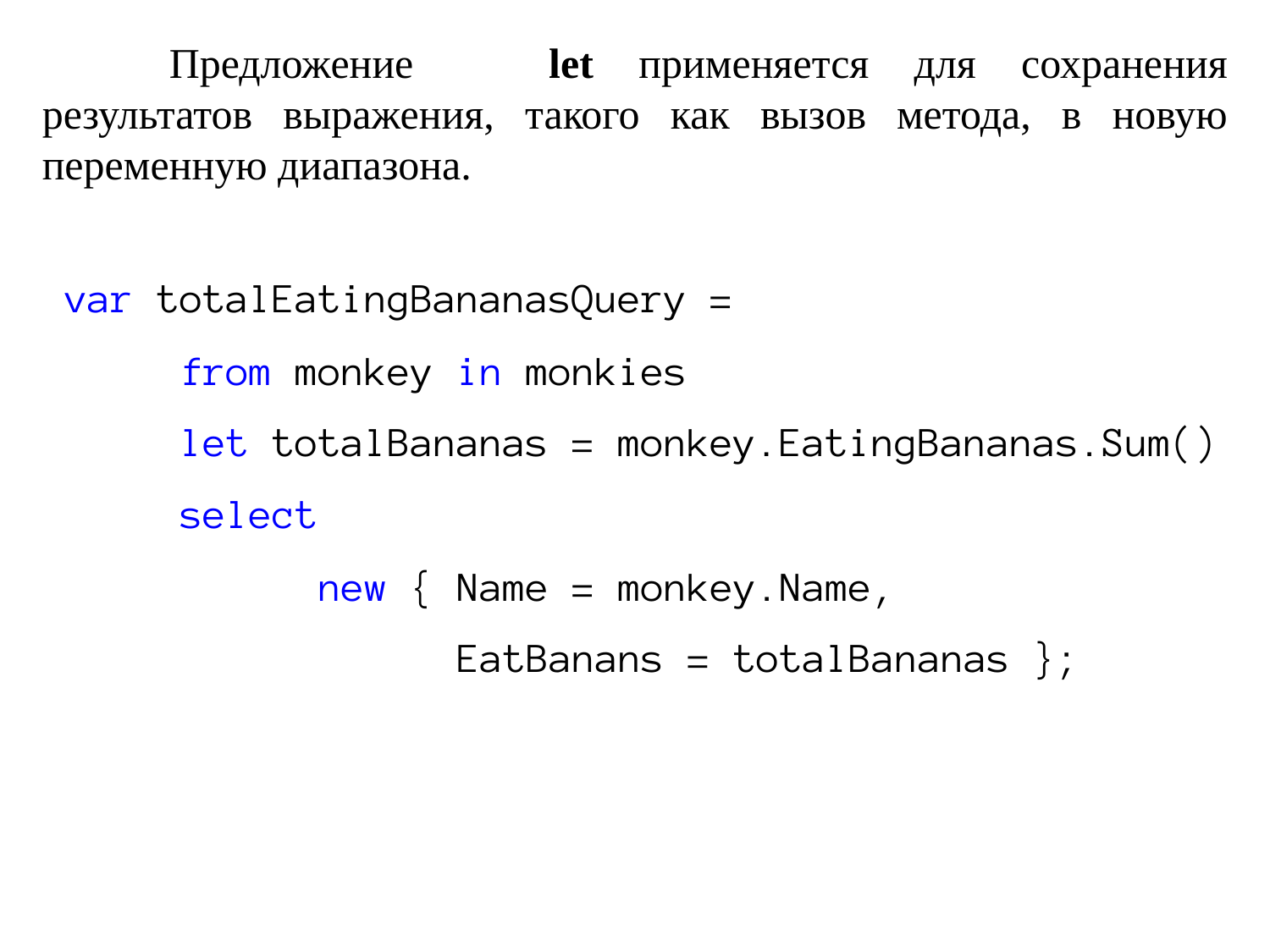

Предложение   let применяется для сохранения результатов выражения, такого как вызов метода, в новую переменную диапазона.
 var totalEatingBananasQuery =
      from monkey in monkies
      let totalBananas = monkey.EatingBananas.Sum()
      select
            new { Name = monkey.Name,
                  EatBanans = totalBananas };